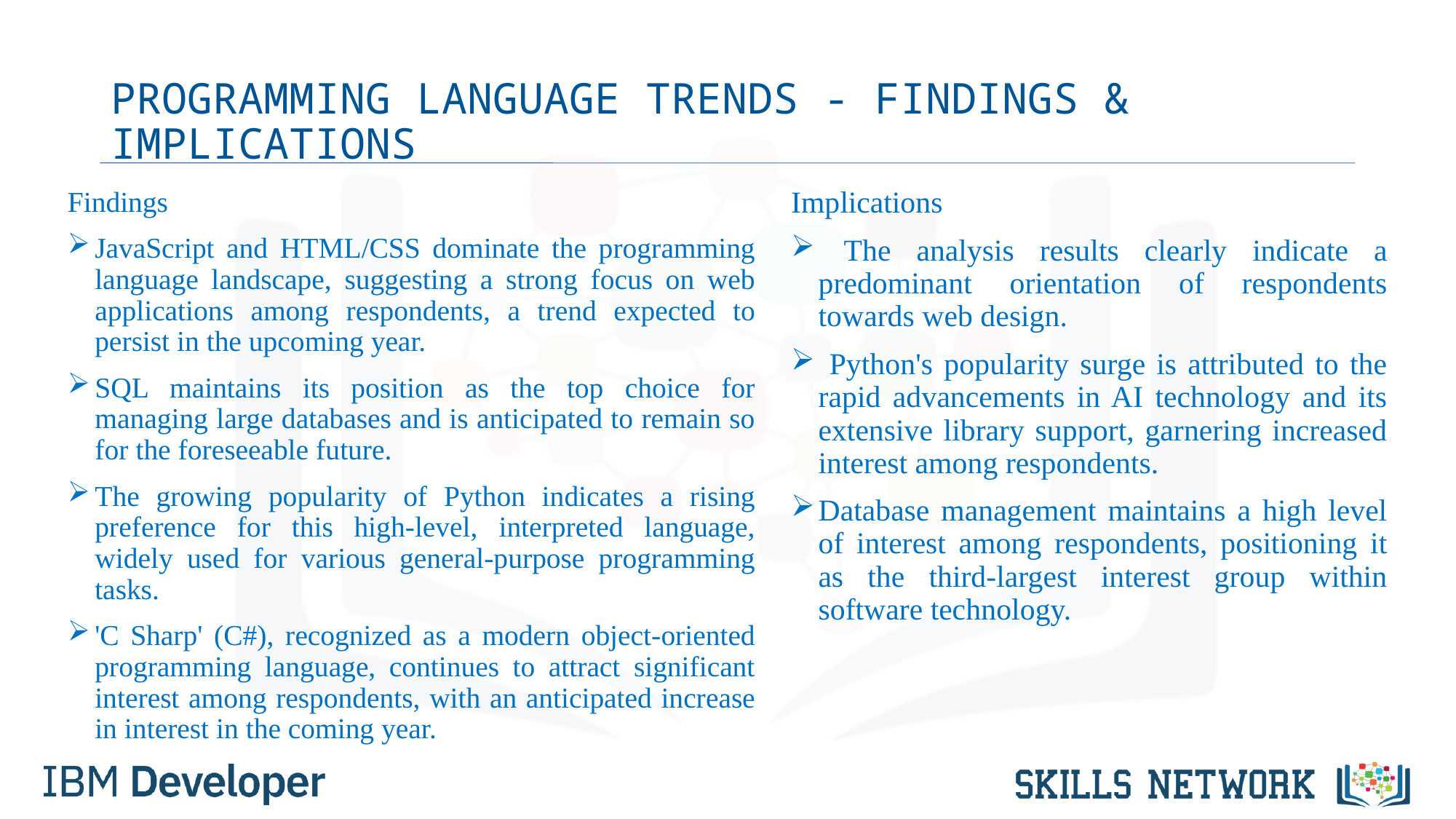

# PROGRAMMING LANGUAGE TRENDS - FINDINGS & IMPLICATIONS
Findings
JavaScript and HTML/CSS dominate the programming language landscape, suggesting a strong focus on web applications among respondents, a trend expected to persist in the upcoming year.
SQL maintains its position as the top choice for managing large databases and is anticipated to remain so for the foreseeable future.
The growing popularity of Python indicates a rising preference for this high-level, interpreted language, widely used for various general-purpose programming tasks.
'C Sharp' (C#), recognized as a modern object-oriented programming language, continues to attract significant interest among respondents, with an anticipated increase in interest in the coming year.
Implications
 The analysis results clearly indicate a predominant orientation of respondents towards web design.
 Python's popularity surge is attributed to the rapid advancements in AI technology and its extensive library support, garnering increased interest among respondents.
Database management maintains a high level of interest among respondents, positioning it as the third-largest interest group within software technology.